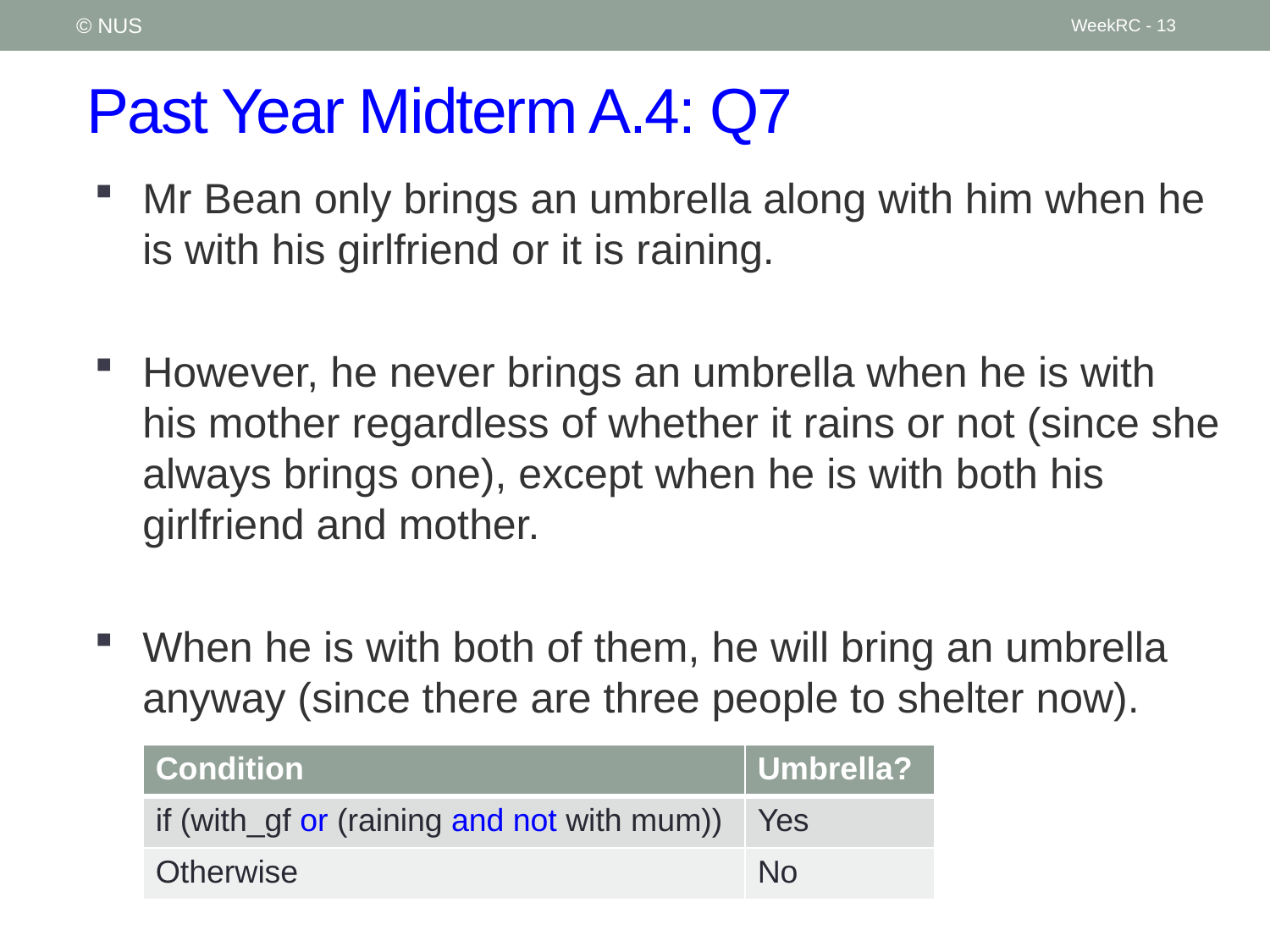

© NUS
WeekRC - 13
# Past Year Midterm A.4: Q7
Mr Bean only brings an umbrella along with him when he is with his girlfriend or it is raining.

However, he never brings an umbrella when he is with his mother regardless of whether it rains or not (since she always brings one), except when he is with both his girlfriend and mother.

When he is with both of them, he will bring an umbrella anyway (since there are three people to shelter now).

| Condition | Umbrella? |
| --- | --- |
| if (with\_gf or (raining and not with mum)) | Yes |
| Otherwise | No |